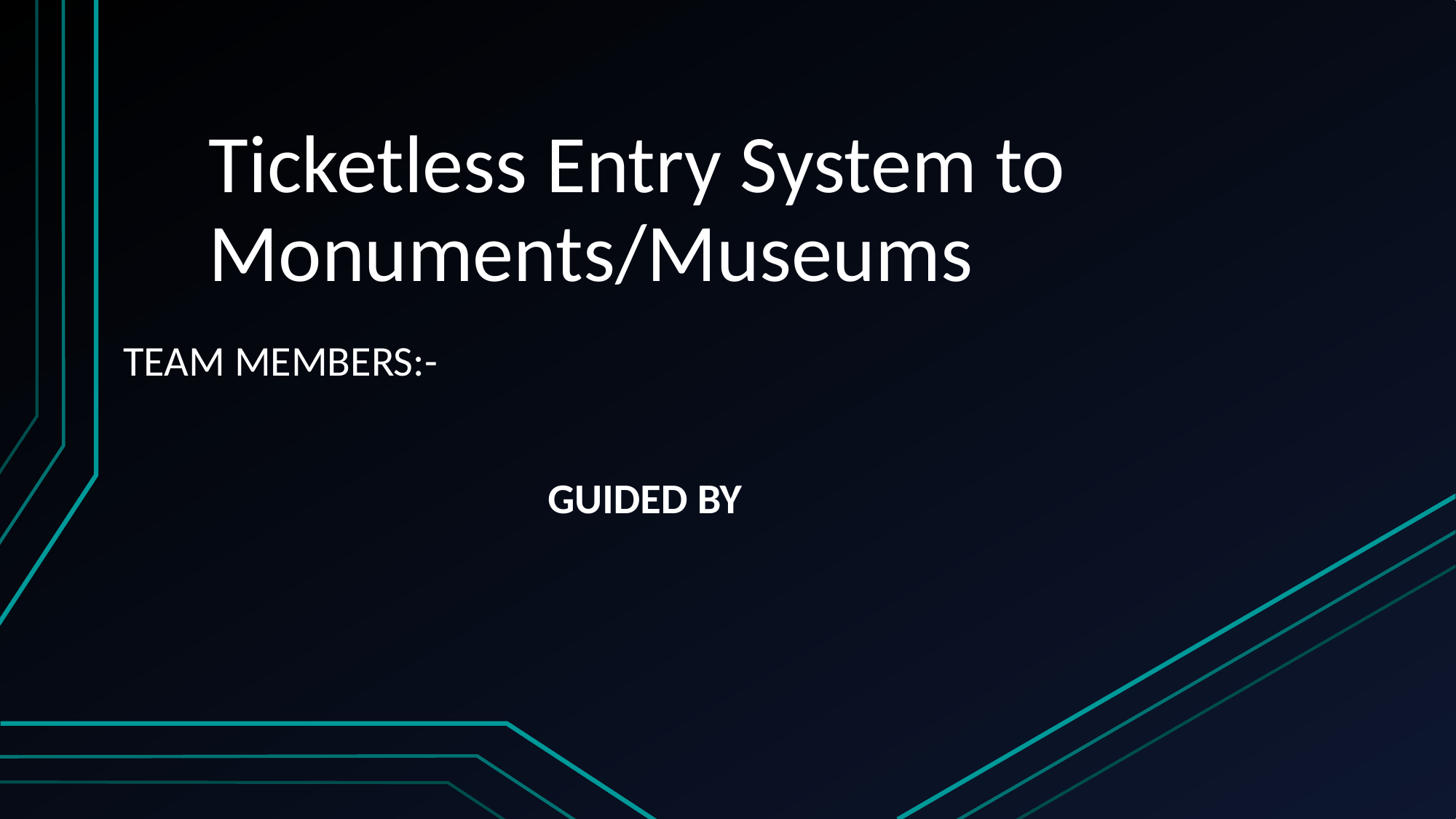

# Ticketless Entry System to Monuments/Museums
TEAM MEMBERS:-

                                            GUIDED BY